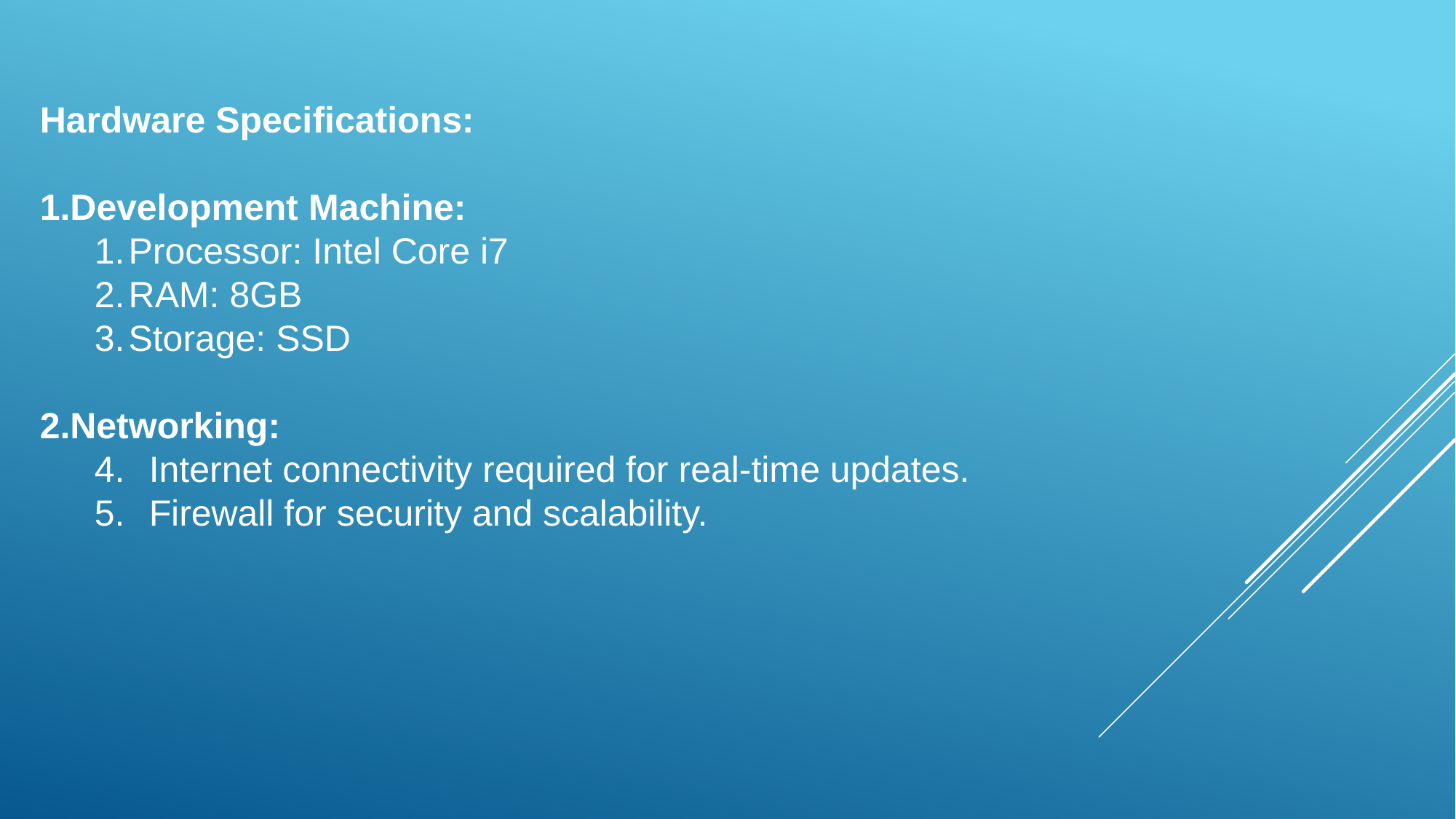

Hardware Specifications:

Development Machine:
Processor: Intel Core i7
RAM: 8GB
Storage: SSD

2.Networking:
Internet connectivity required for real-time updates.
Firewall for security and scalability.